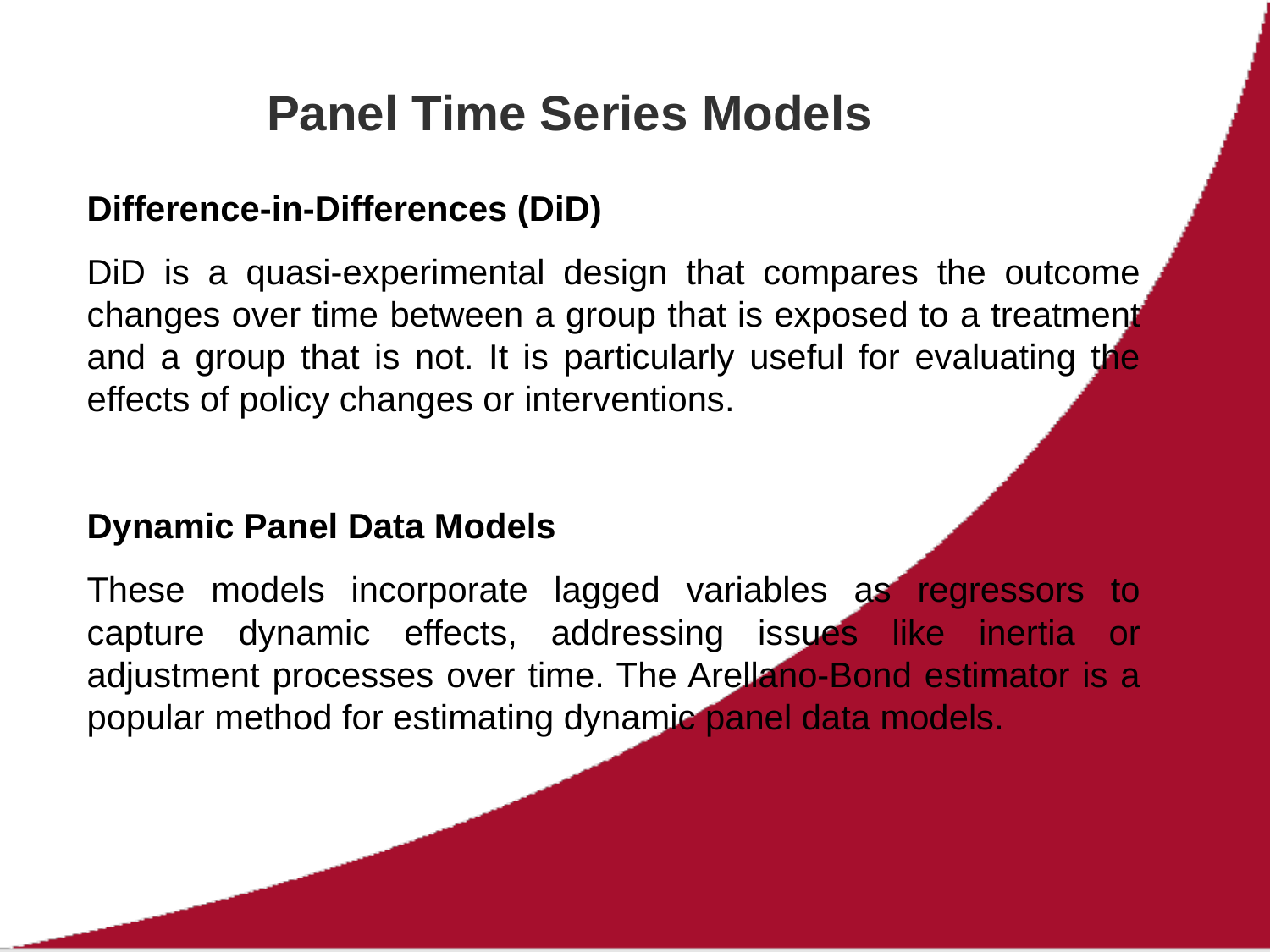

# Panel Time Series Models
Difference-in-Differences (DiD)
DiD is a quasi-experimental design that compares the outcome changes over time between a group that is exposed to a treatment and a group that is not. It is particularly useful for evaluating the effects of policy changes or interventions.

Dynamic Panel Data Models
These models incorporate lagged variables as regressors to capture dynamic effects, addressing issues like inertia or adjustment processes over time. The Arellano-Bond estimator is a popular method for estimating dynamic panel data models.